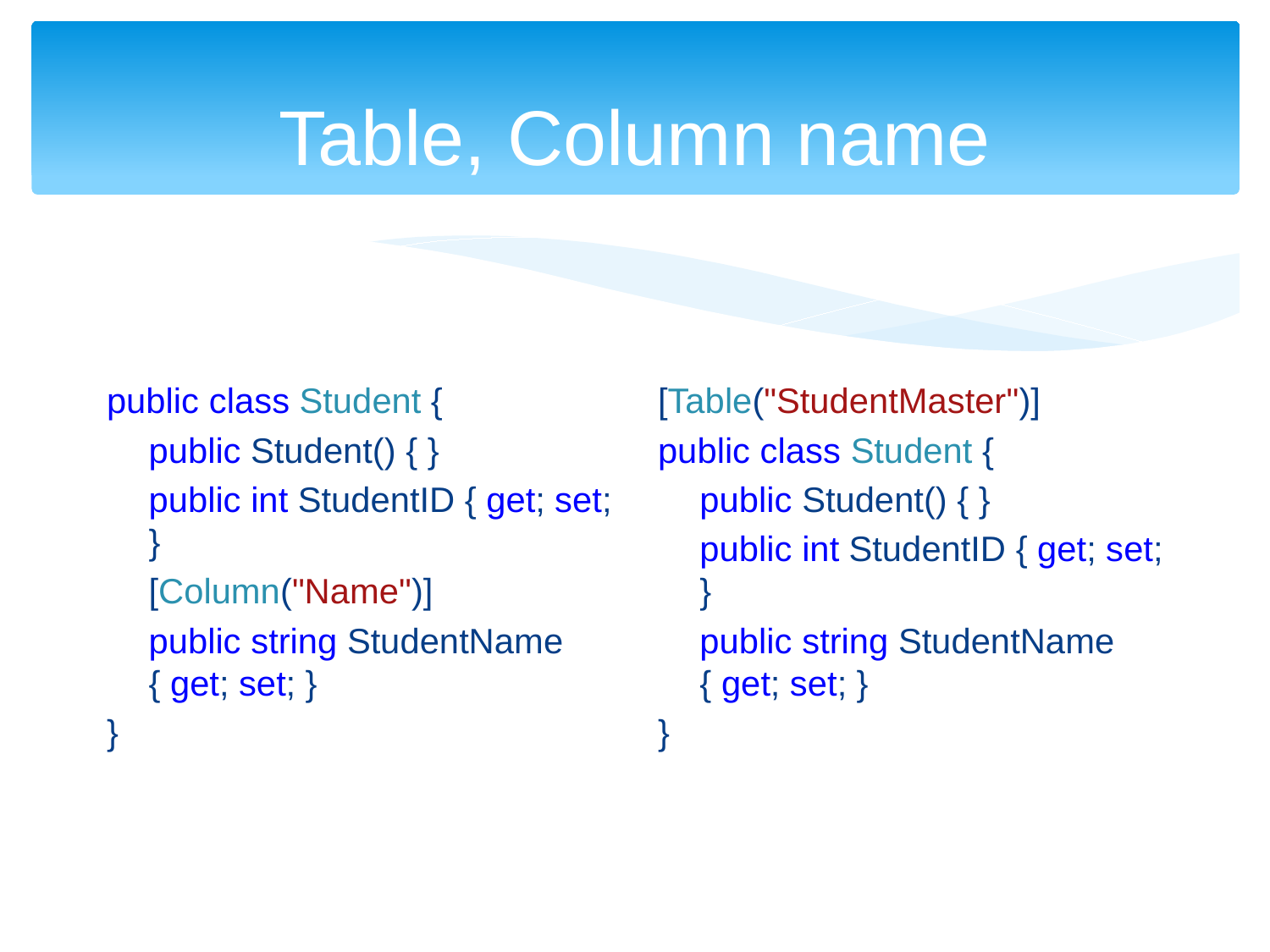

# Table, Column name
public class Student {
public Student() { }
public int StudentID { get; set; }
[Column("Name")]
public string StudentName { get; set; }
}
[Table("StudentMaster")]
public class Student {
public Student() { }
public int StudentID { get; set; }
public string StudentName { get; set; }
}